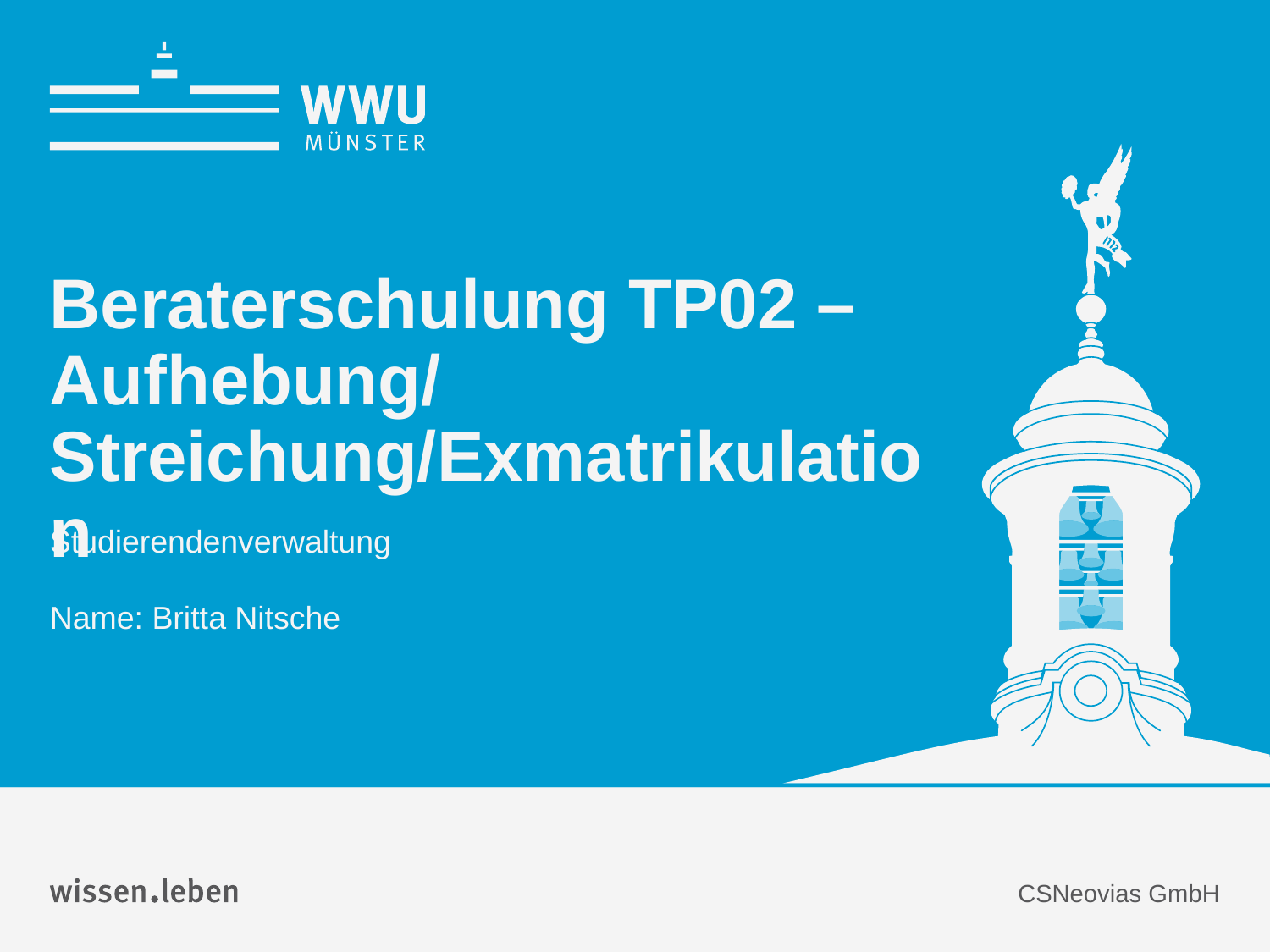

Studierendenverwaltung 2/ Immatrikulation
# Beraterschulung TP02 – Aufhebung/ Streichung/Exmatrikulation
Studierendenverwaltung

Name: Britta Nitsche
CSNeovias GmbH
Name: Britta Nitsche/ Simon Kneissl
1